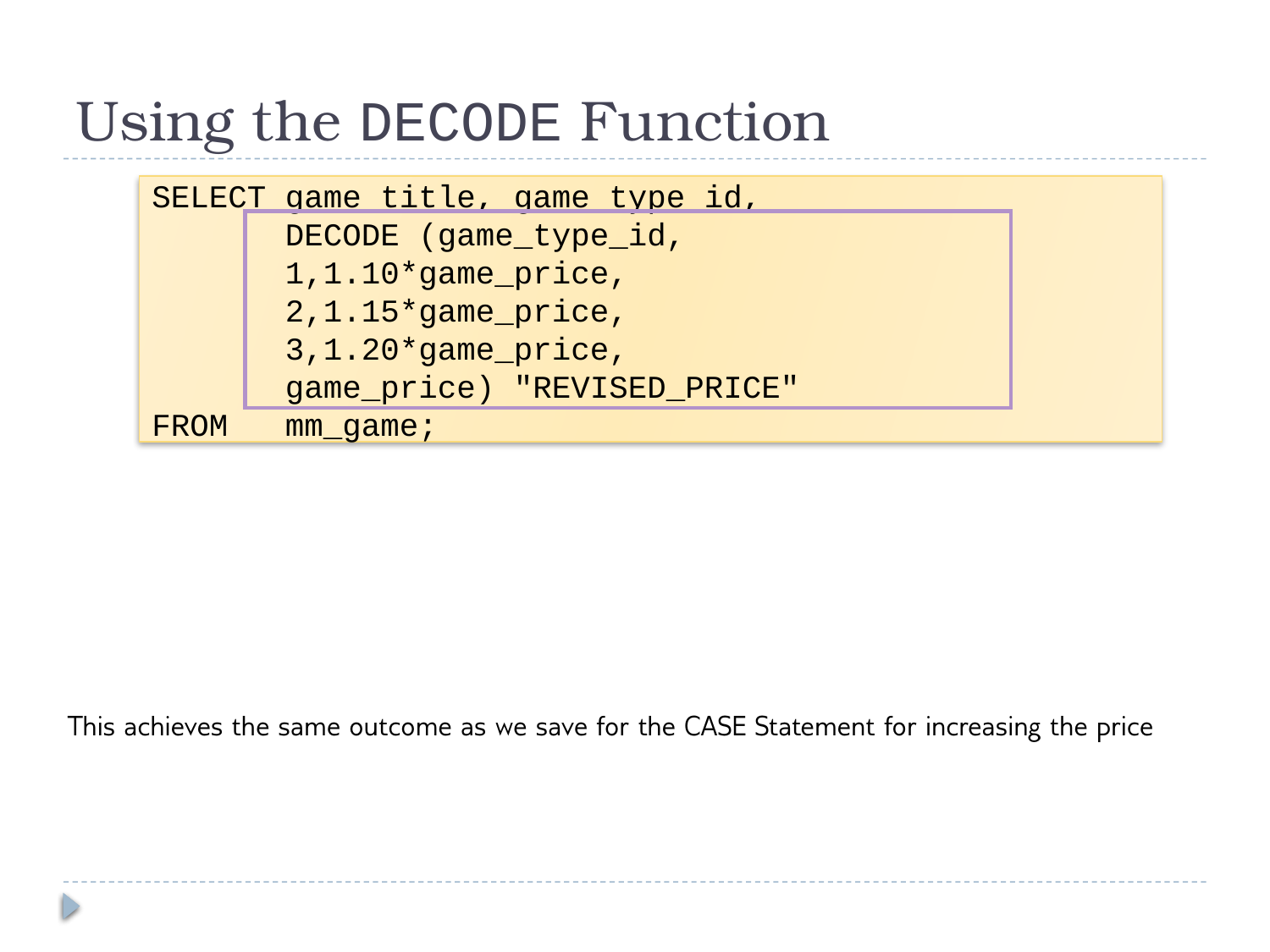

# Using the DECODE Function
SELECT game_title, game_type_id,
       DECODE (game_type_id,
       1,1.10*game_price,
       2,1.15*game_price,
       3,1.20*game_price,
       game_price) "REVISED_PRICE"
FROM   mm_game;

This achieves the same outcome as we save for the CASE Statement for increasing the price